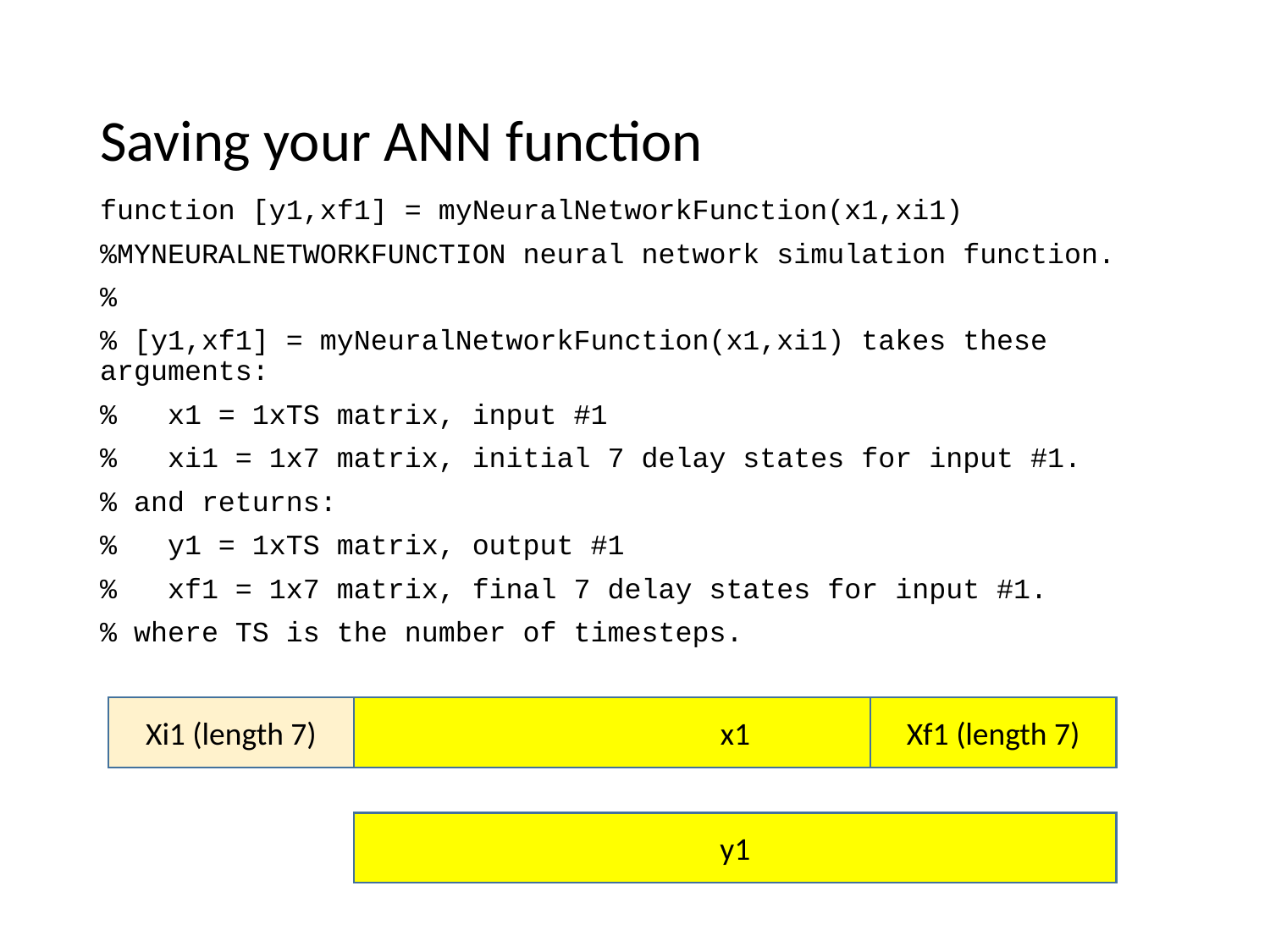

# Saving your ANN function
function [y1,xf1] = myNeuralNetworkFunction(x1,xi1)
%MYNEURALNETWORKFUNCTION neural network simulation function.
%
% [y1,xf1] = myNeuralNetworkFunction(x1,xi1) takes these arguments:
%   x1 = 1xTS matrix, input #1
%   xi1 = 1x7 matrix, initial 7 delay states for input #1.
% and returns:
%   y1 = 1xTS matrix, output #1
%   xf1 = 1x7 matrix, final 7 delay states for input #1.
% where TS is the number of timesteps.

Xi1 (length 7)
Xf1 (length 7)
x1
y1